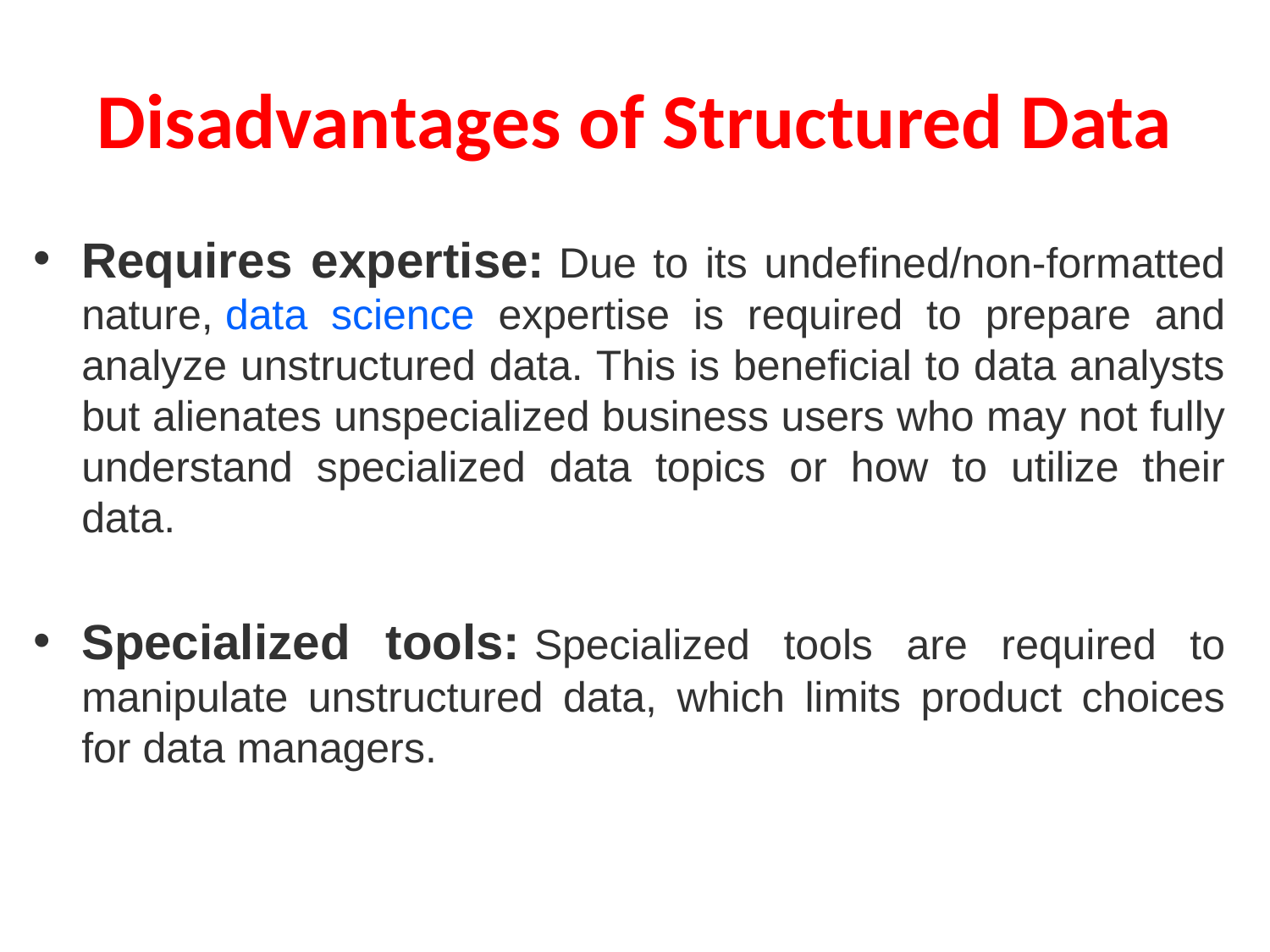

# Disadvantages of Structured Data
Requires expertise: Due to its undefined/non-formatted nature, data science expertise is required to prepare and analyze unstructured data. This is beneficial to data analysts but alienates unspecialized business users who may not fully understand specialized data topics or how to utilize their data.

Specialized tools: Specialized tools are required to manipulate unstructured data, which limits product choices for data managers.